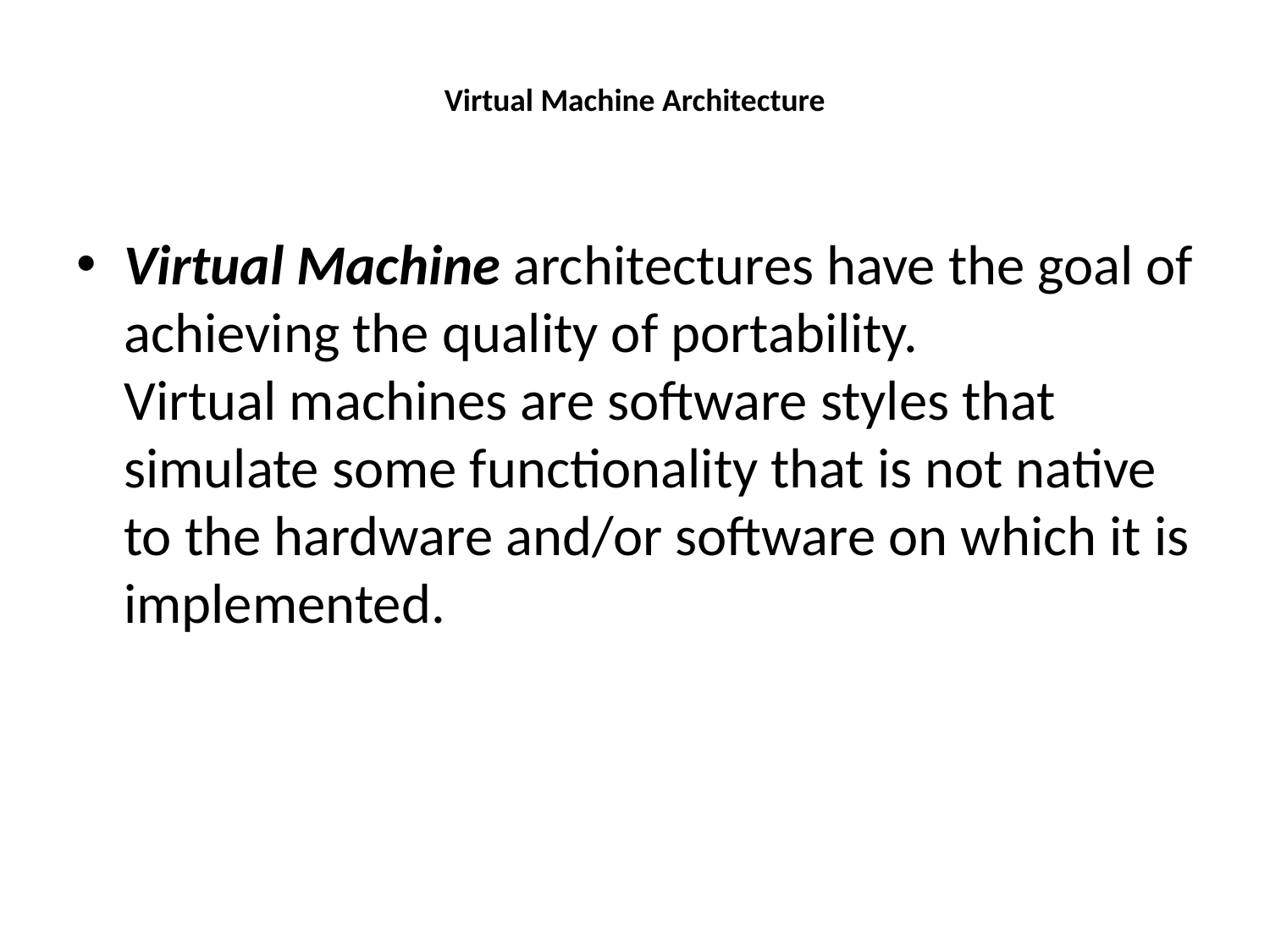

# Virtual Machine Architecture
Virtual Machine architectures have the goal of achieving the quality of portability.
Virtual machines are software styles that simulate some functionality that is not native to the hardware and/or software on which it is implemented.